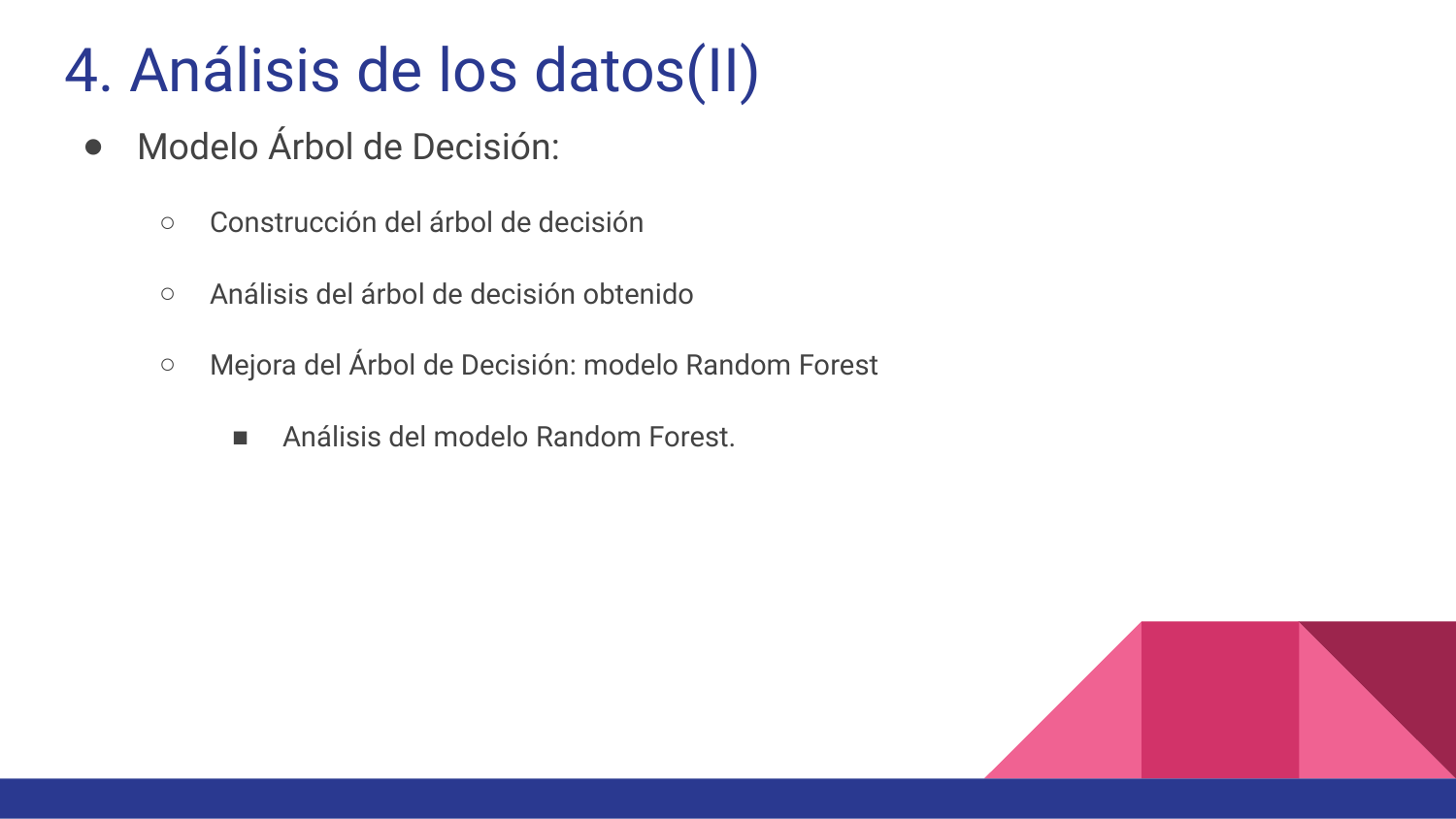

# 4. Análisis de los datos(II)
Modelo Árbol de Decisión:
Construcción del árbol de decisión
Análisis del árbol de decisión obtenido
Mejora del Árbol de Decisión: modelo Random Forest
Análisis del modelo Random Forest.